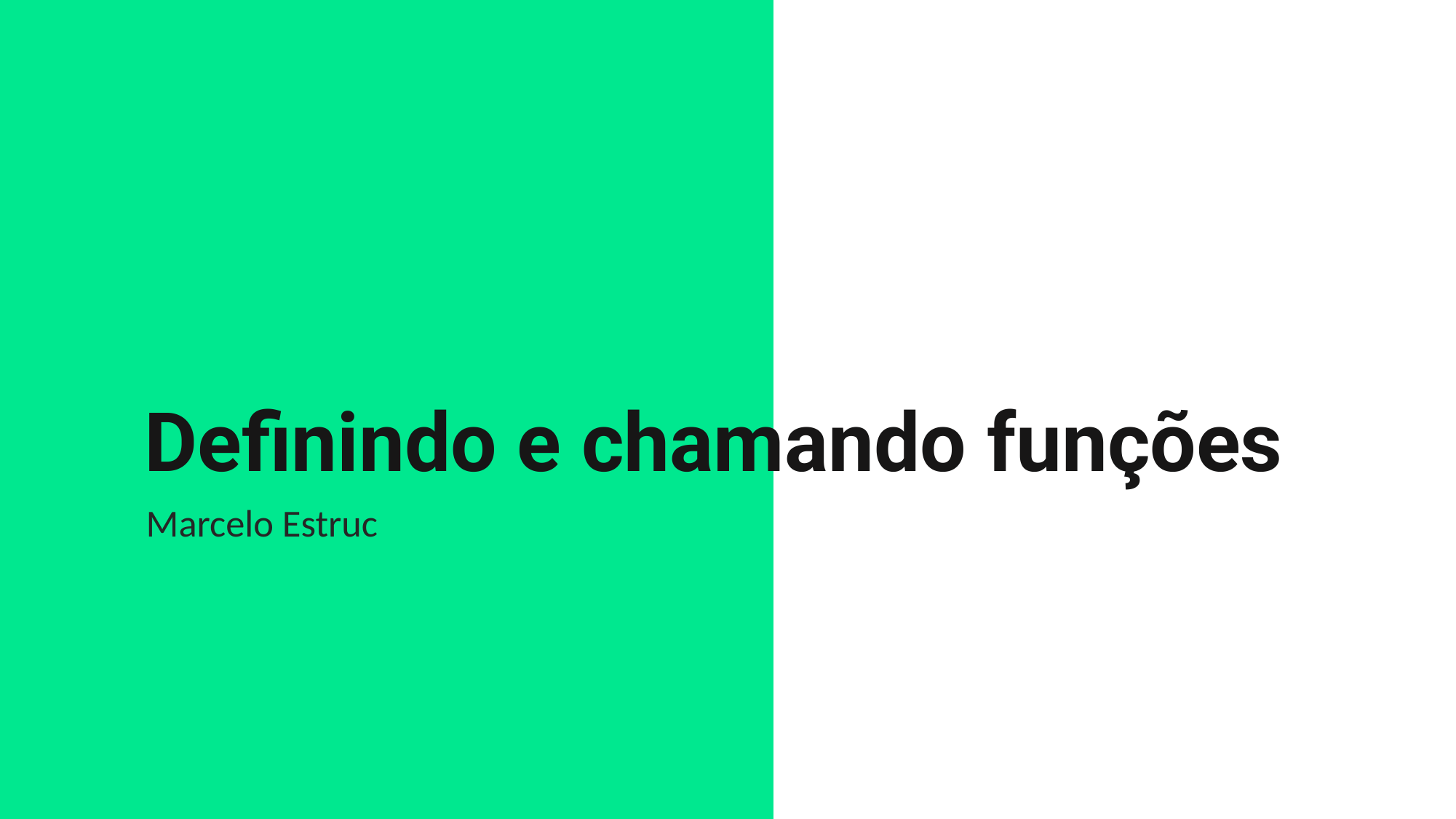

# Definindo e chamando funções
Marcelo Estruc